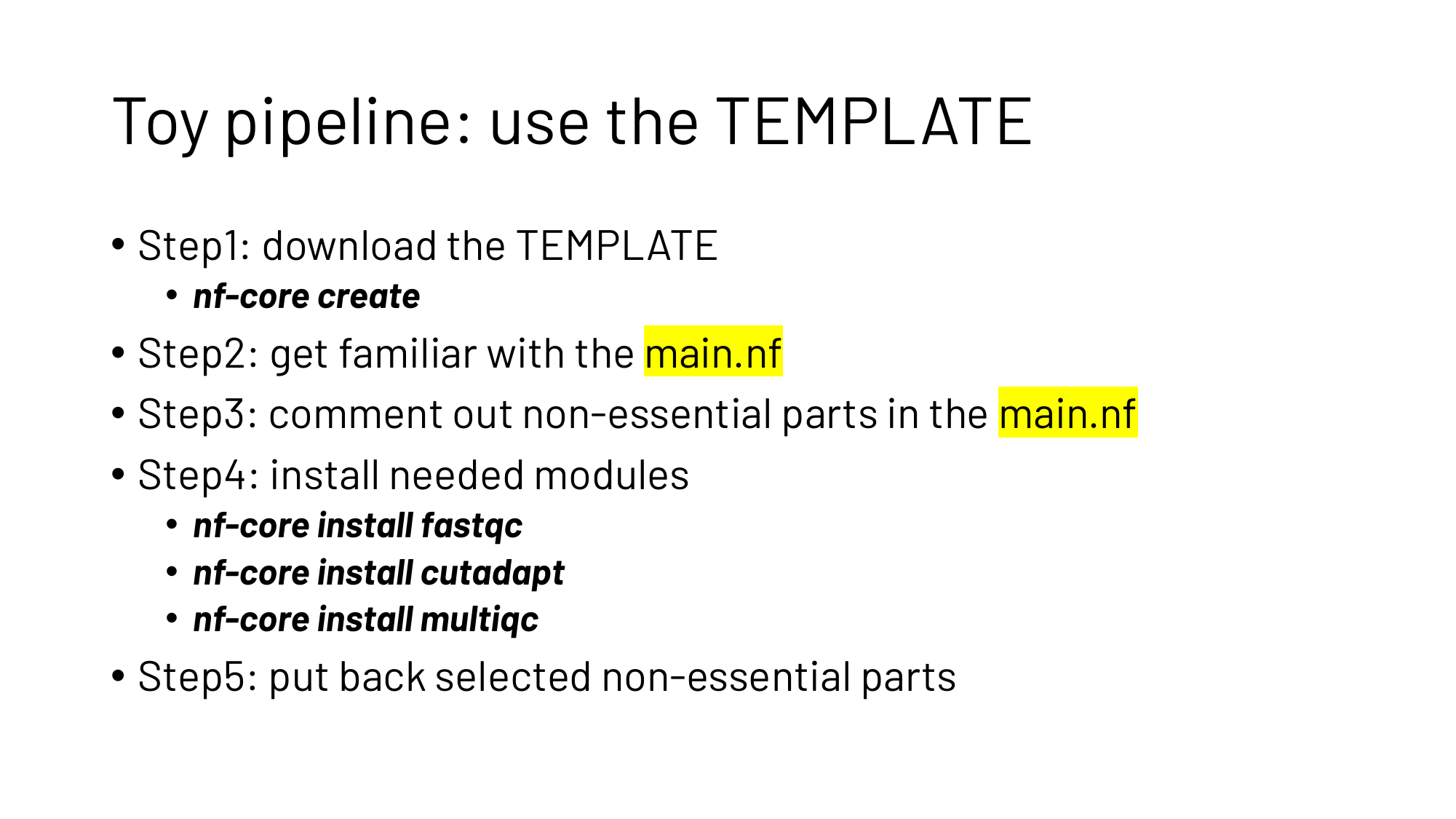

# Toy pipeline: use the TEMPLATE
Step1: download the TEMPLATE
nf-core create
Step2: get familiar with the main.nf
Step3: comment out non-essential parts in the main.nf
Step4: install needed modules
nf-core install fastqc
nf-core install cutadapt
nf-core install multiqc
Step5: put back selected non-essential parts